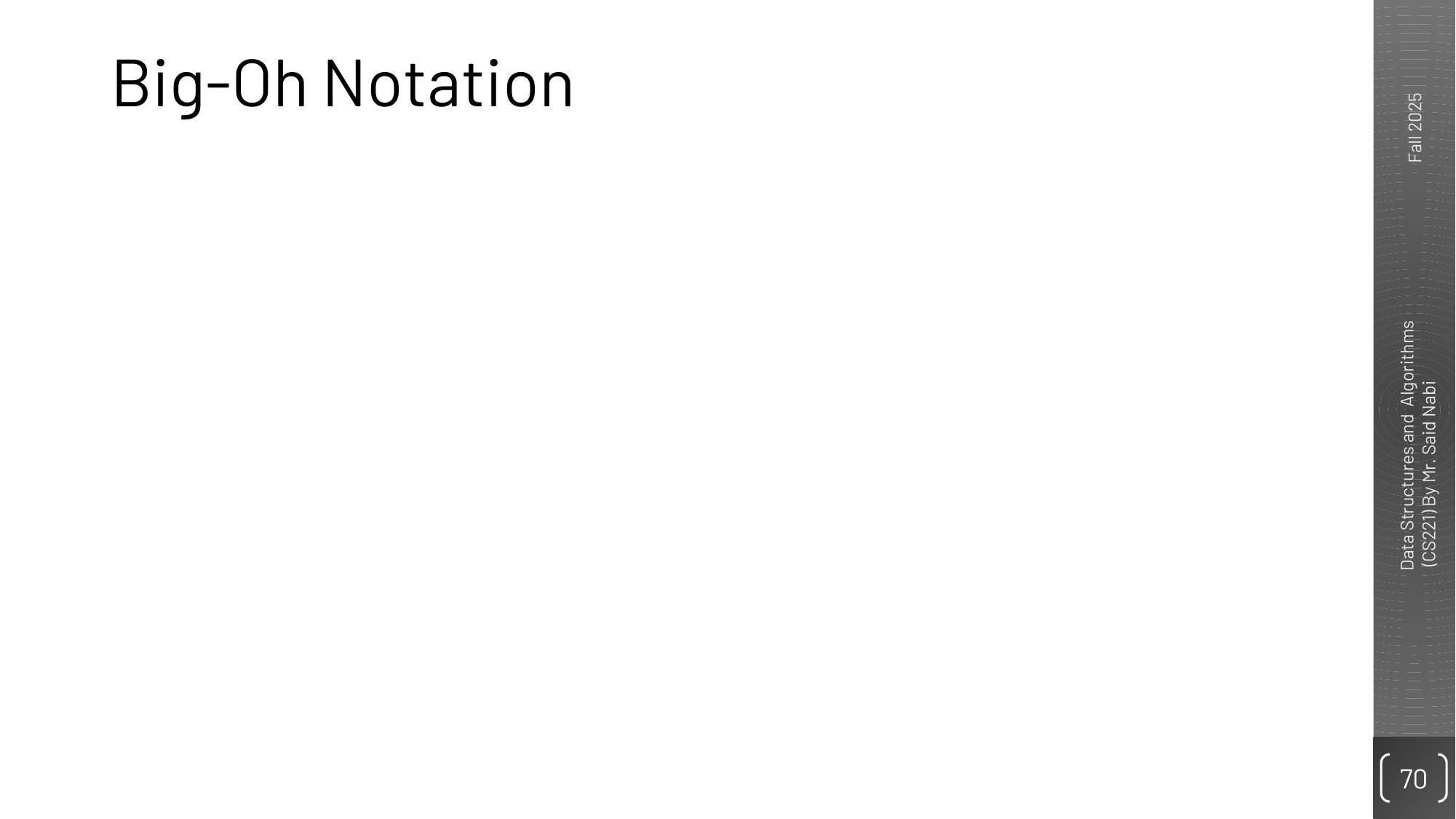

# Big-Oh Notation
Big O notation is a mathematical concept in computer science used to describe how an algorithm's time or space requirements grow as the input size increases.
Simple Rule:
	Drop lower order terms and constant factors
	7n-3 is O(n)
	8n2log n + 5n2 + n is O(n2log n)